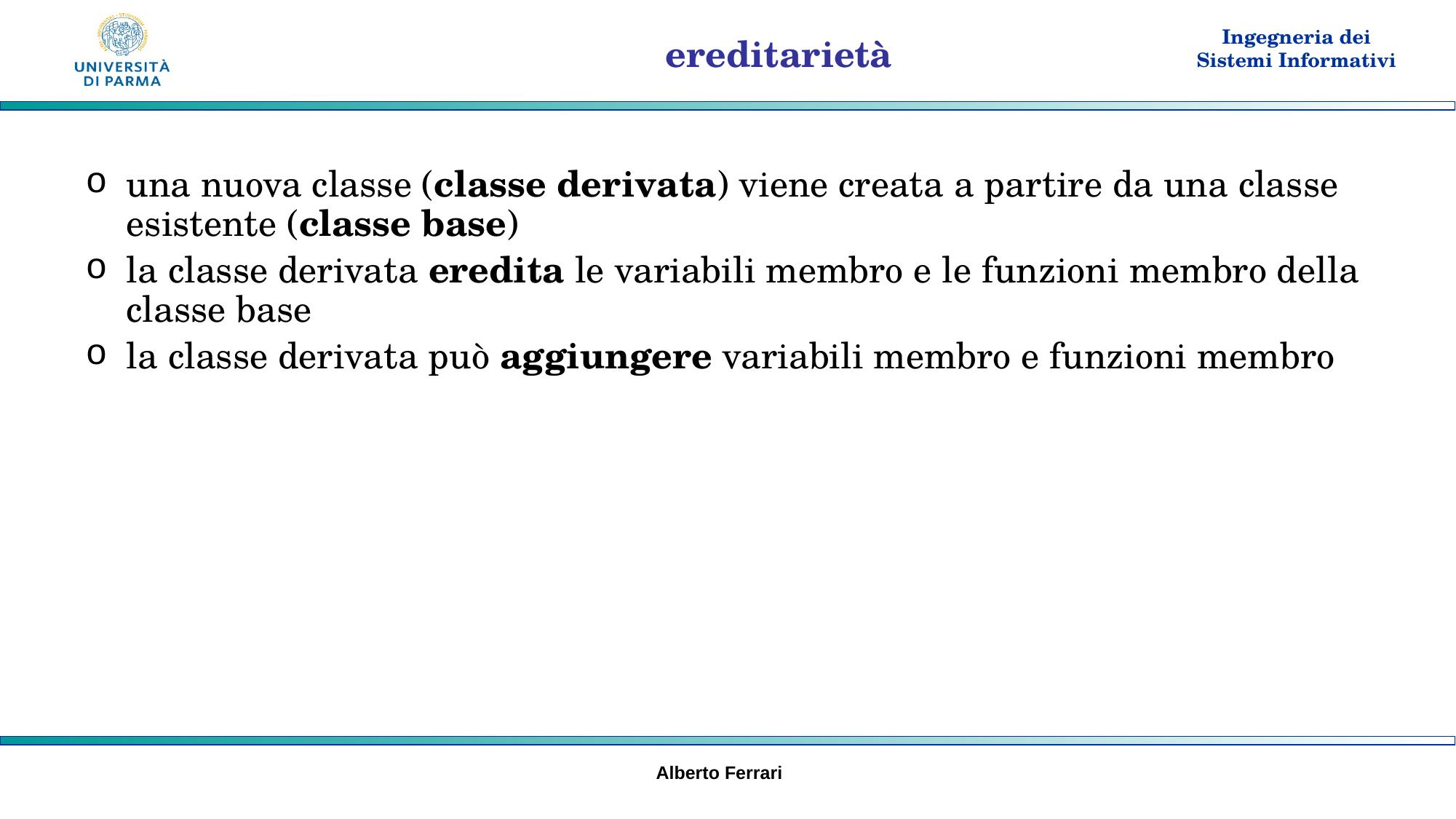

# ereditarietà
una nuova classe (classe derivata) viene creata a partire da una classe esistente (classe base)
la classe derivata eredita le variabili membro e le funzioni membro della classe base
la classe derivata può aggiungere variabili membro e funzioni membro

Alberto Ferrari